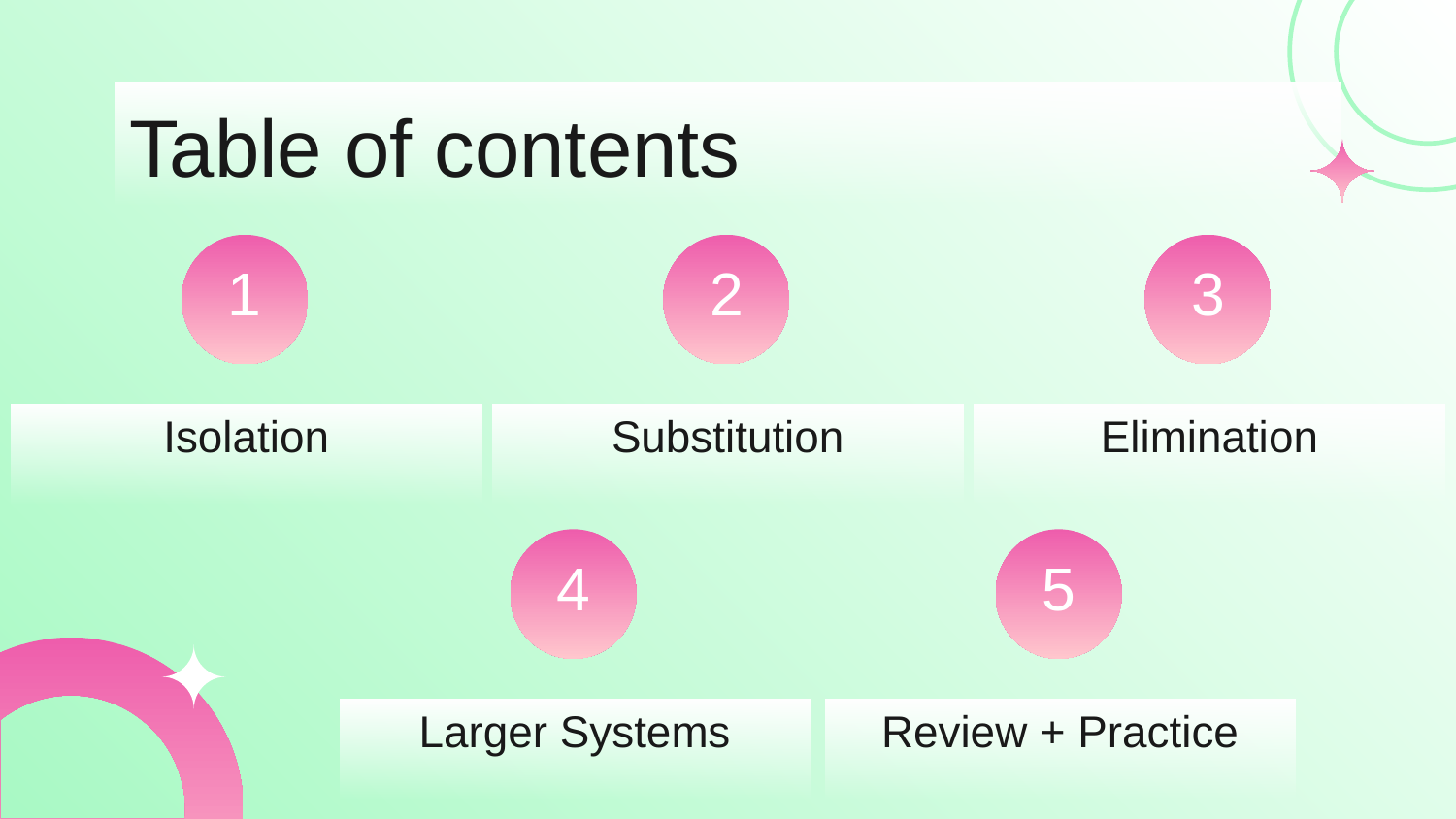

Table of contents

1
2
3
Isolation
Substitution
Elimination

4
5
Larger Systems
Review + Practice